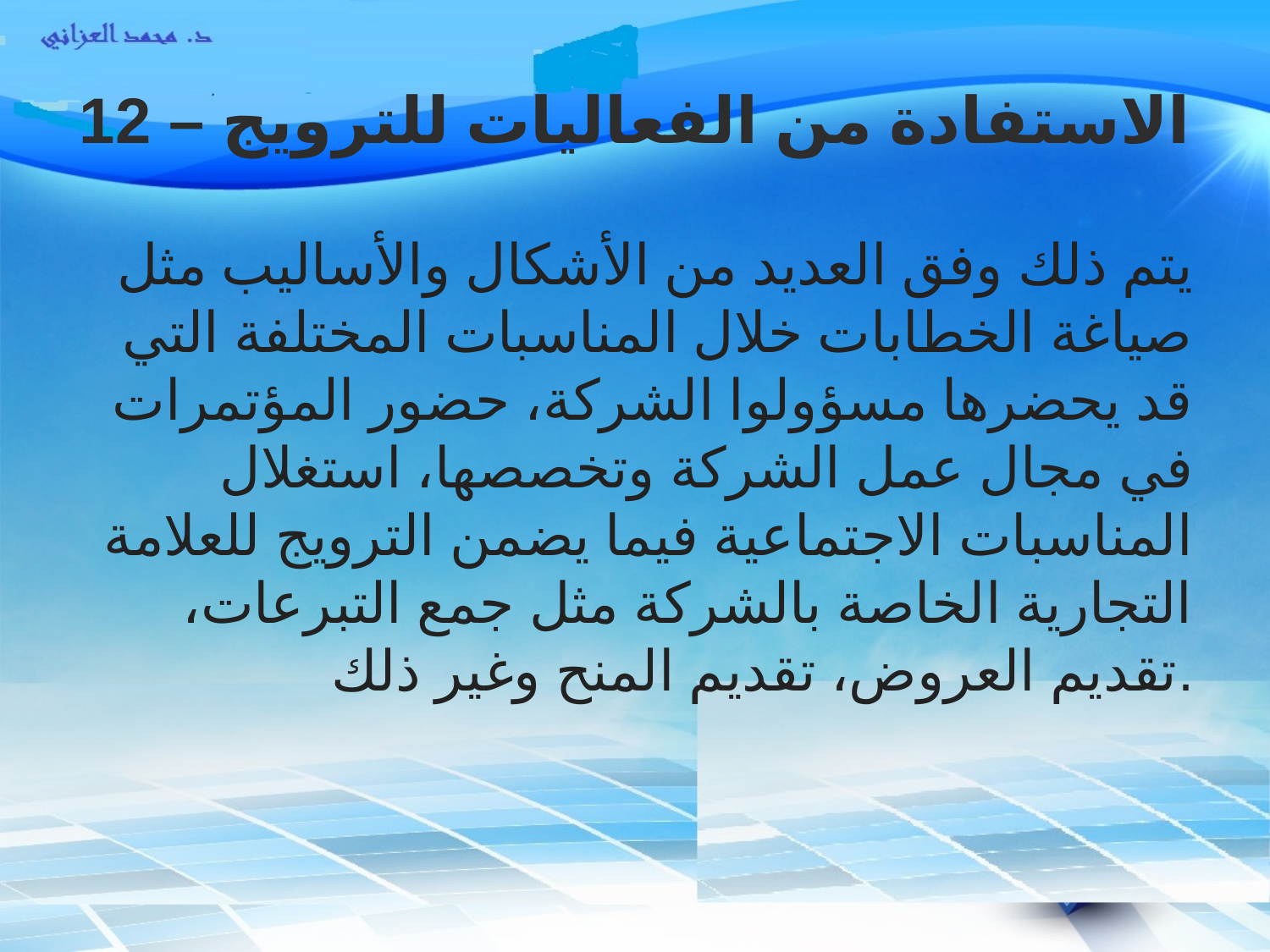

# 12 – الاستفادة من الفعاليات للترويج
يتم ذلك وفق العديد من الأشكال والأساليب مثل صياغة الخطابات خلال المناسبات المختلفة التي قد يحضرها مسؤولوا الشركة، حضور المؤتمرات في مجال عمل الشركة وتخصصها، استغلال المناسبات الاجتماعية فيما يضمن الترويج للعلامة التجارية الخاصة بالشركة مثل جمع التبرعات، تقديم العروض، تقديم المنح وغير ذلك.